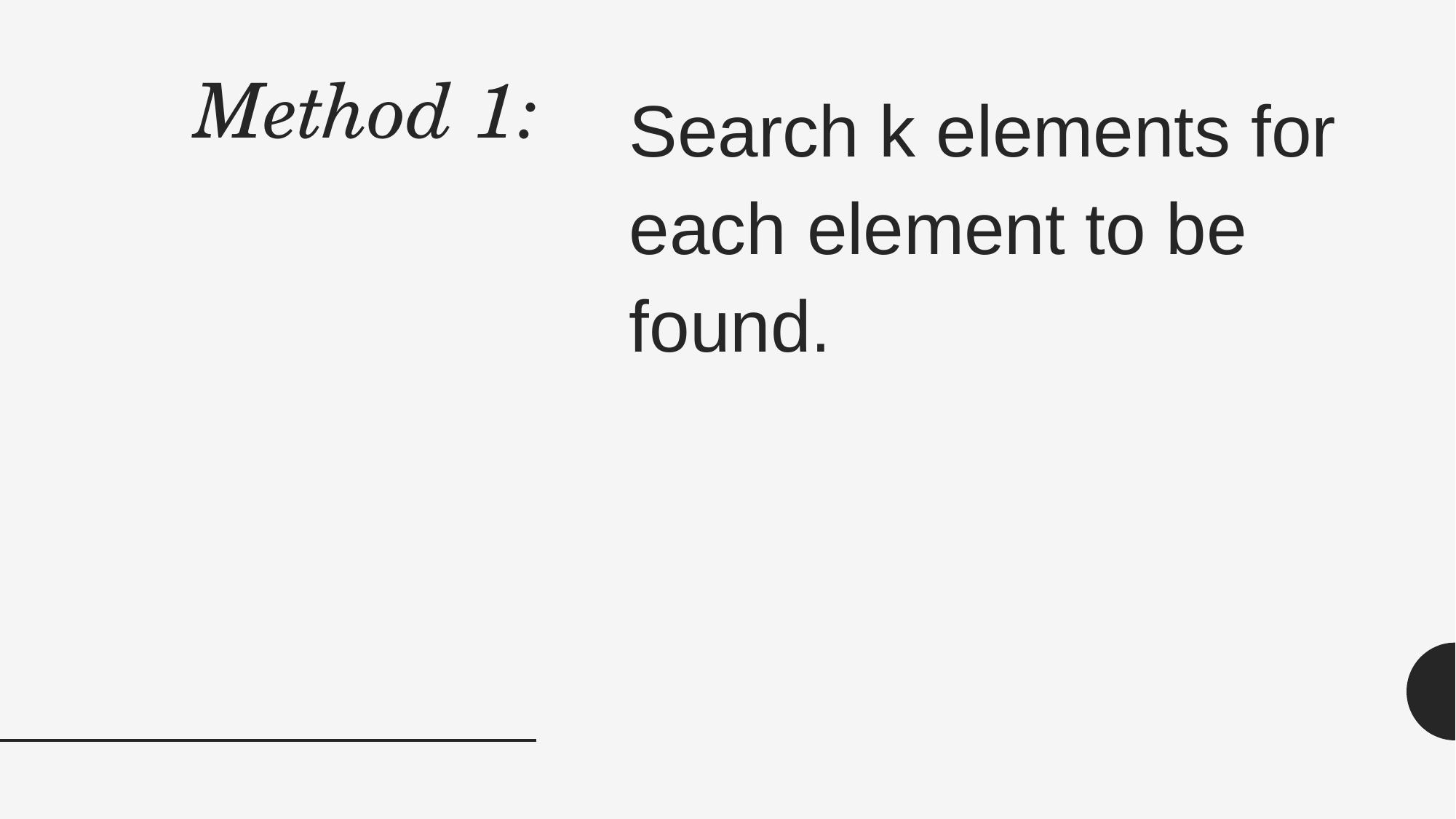

# Method 1:
Search k elements for each element to be found.